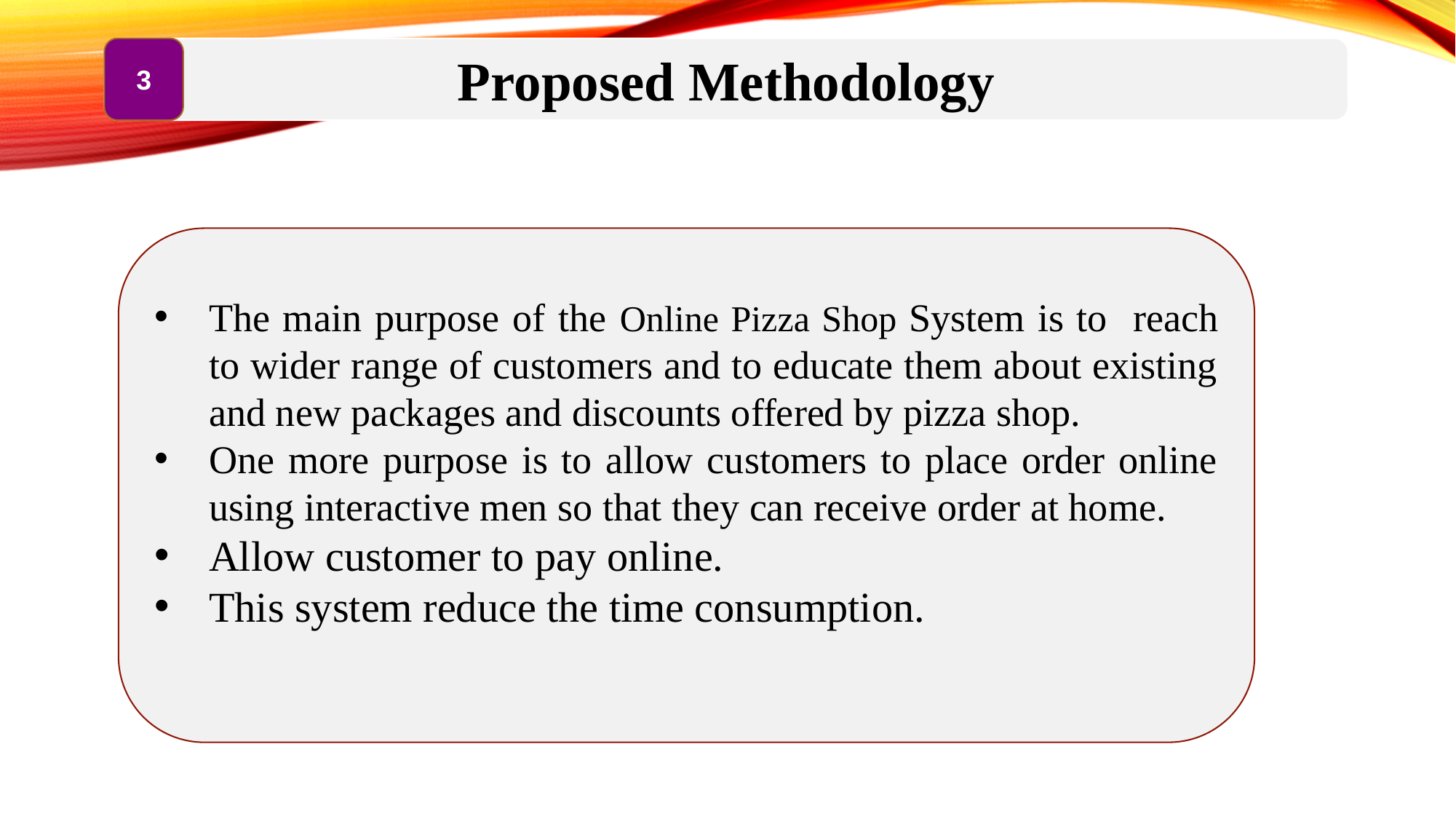

Proposed Methodology
3
The main purpose of the Online Pizza Shop System is to  reach to wider range of customers and to educate them about existing and new packages and discounts offered by pizza shop.
One more purpose is to allow customers to place order online using interactive men so that they can receive order at home.
Allow customer to pay online.
This system reduce the time consumption.